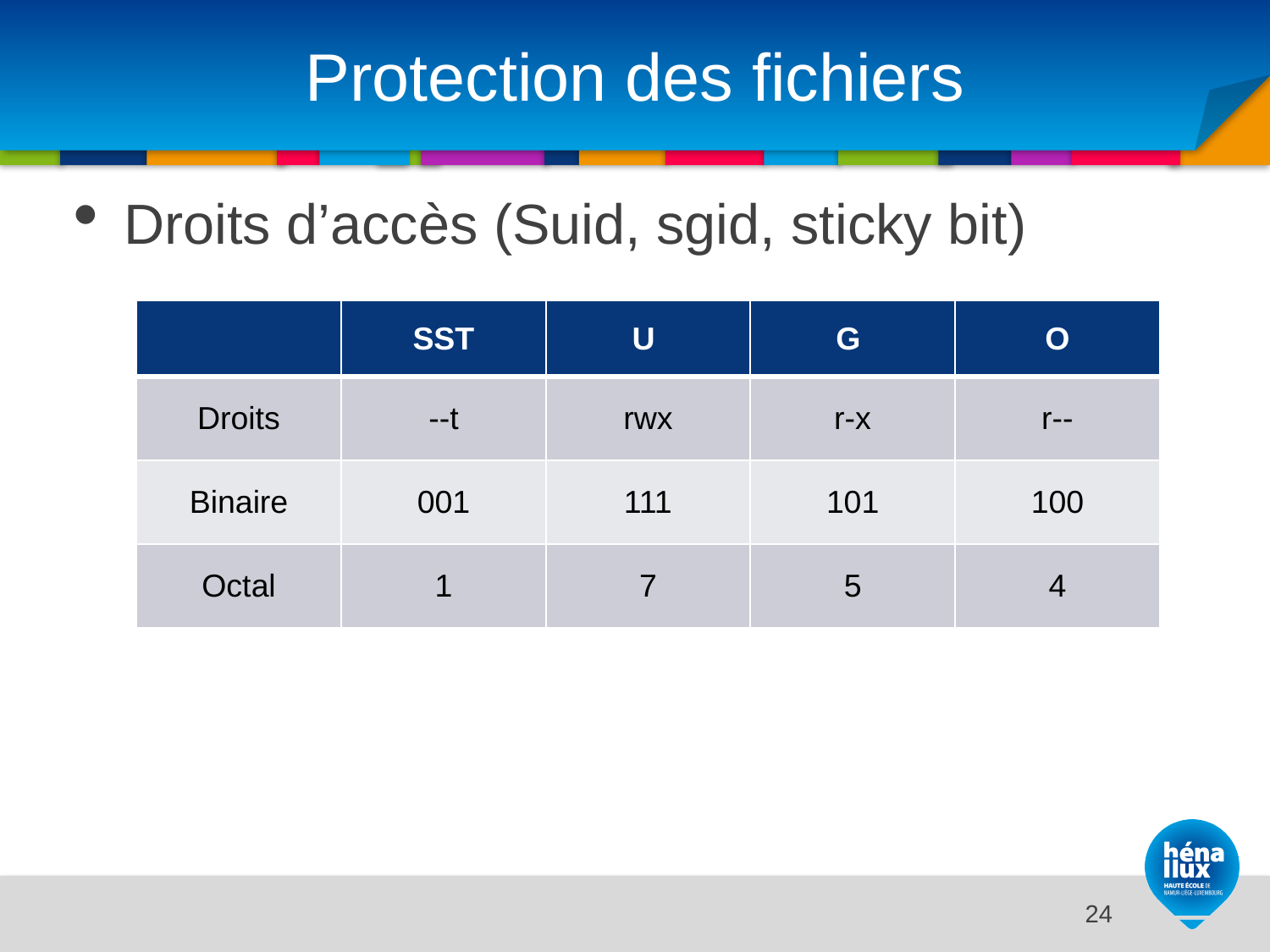

# Protection des fichiers
Droits d’accès (Suid, sgid, sticky bit)

|  | SST | U | G | O |
| --- | --- | --- | --- | --- |
| Droits | --t | rwx | r-x | r-- |
| Binaire | 001 | 111 | 101 | 100 |
| Octal | 1 | 7 | 5 | 4 |

24